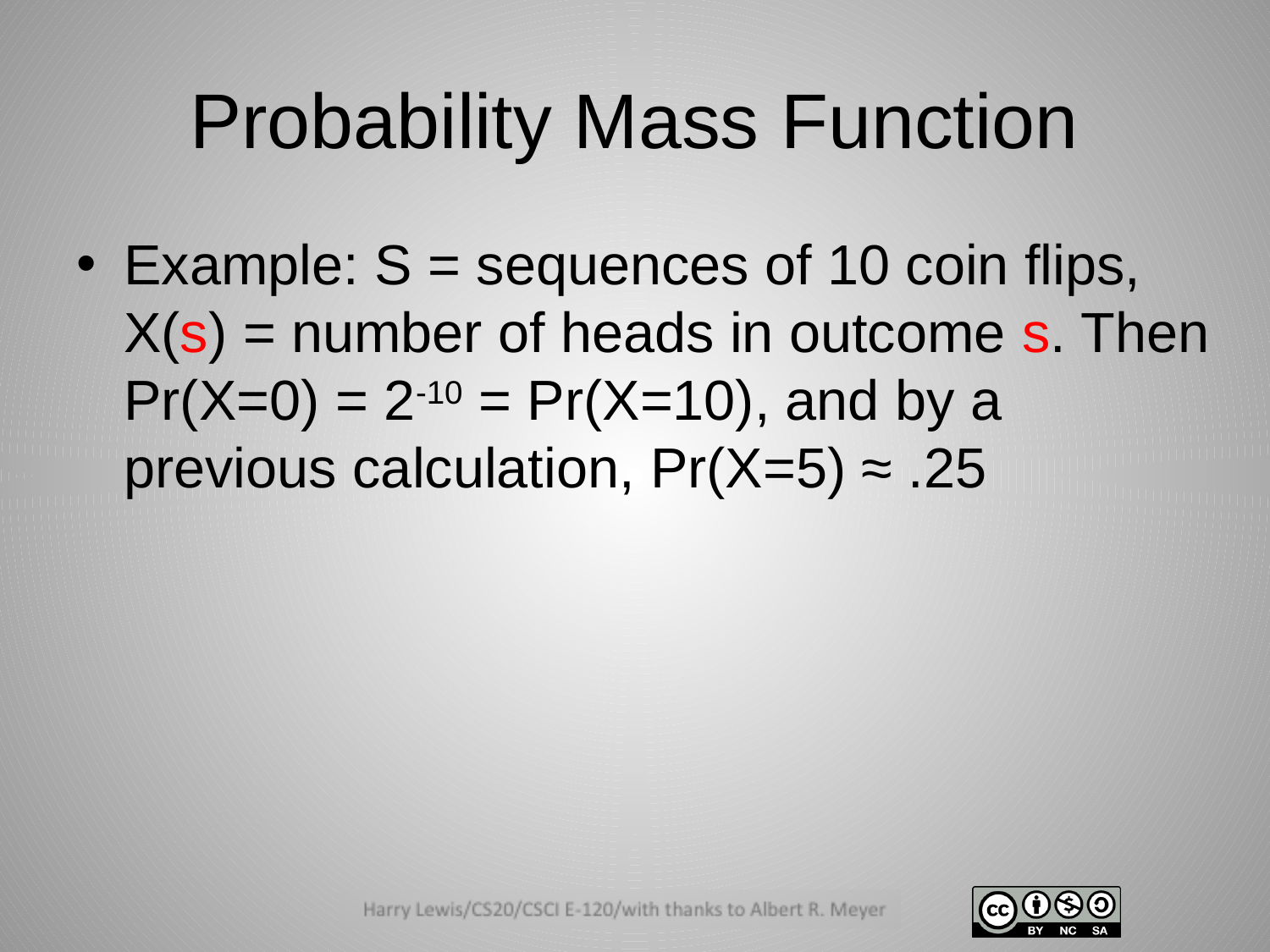

# Probability Mass Function
Example: S = sequences of 10 coin flips, X(s) = number of heads in outcome s. Then Pr(X=0) = 2-10 = Pr(X=10), and by a previous calculation, Pr(X=5) ≈ .25